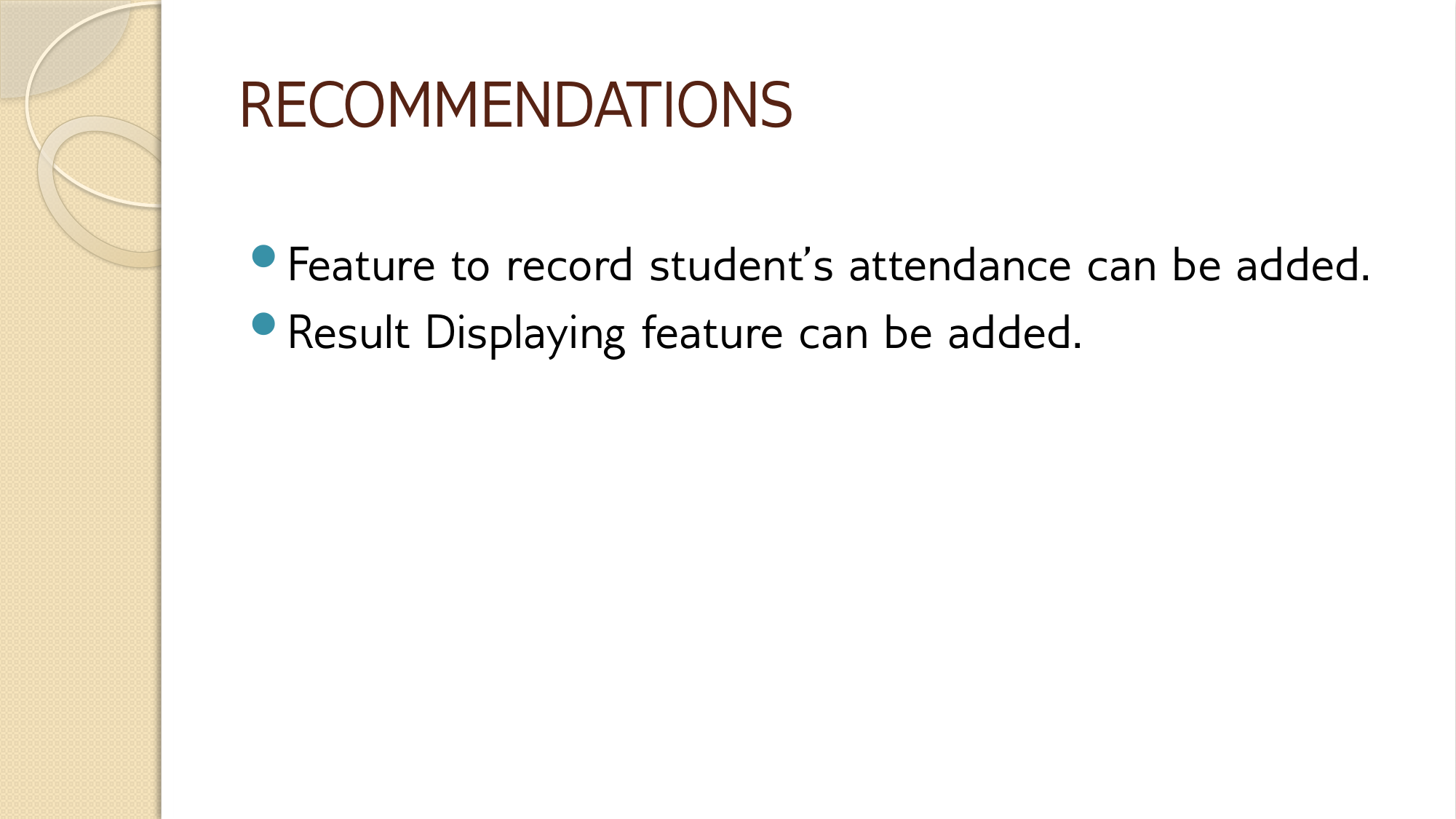

# RECOMMENDATIONS

Feature to record student’s attendance can be added.
Result Displaying feature can be added.